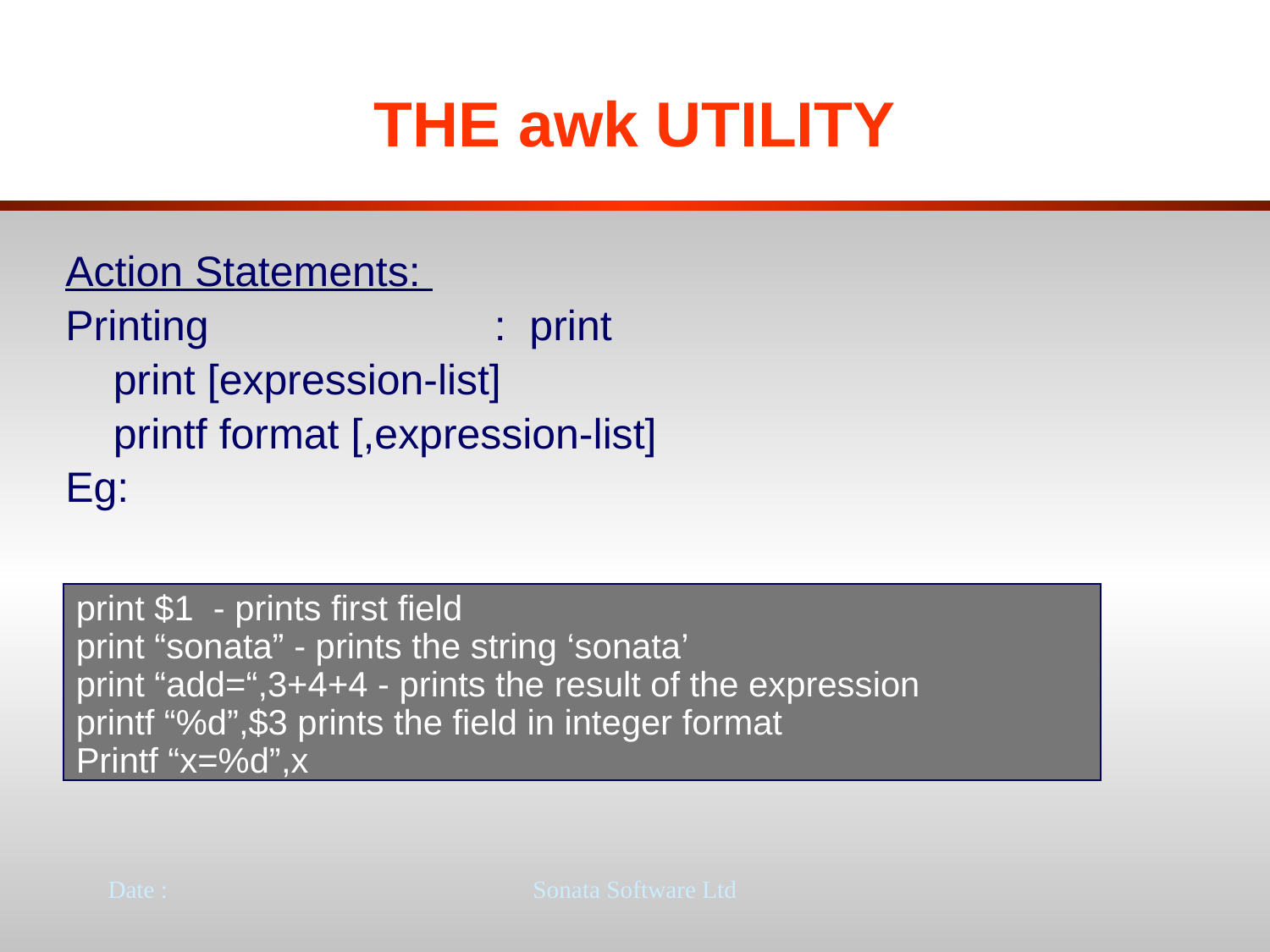

# THE awk UTILITY
Action Statements:
Printing			:  print
	print [expression-list]
	printf format [,expression-list]
Eg:

print $1  - prints first field
print “sonata” - prints the string ‘sonata’
print “add=“,3+4+4 - prints the result of the expression
printf “%d”,$3 prints the field in integer format
Printf “x=%d”,x
Date :
Sonata Software Ltd